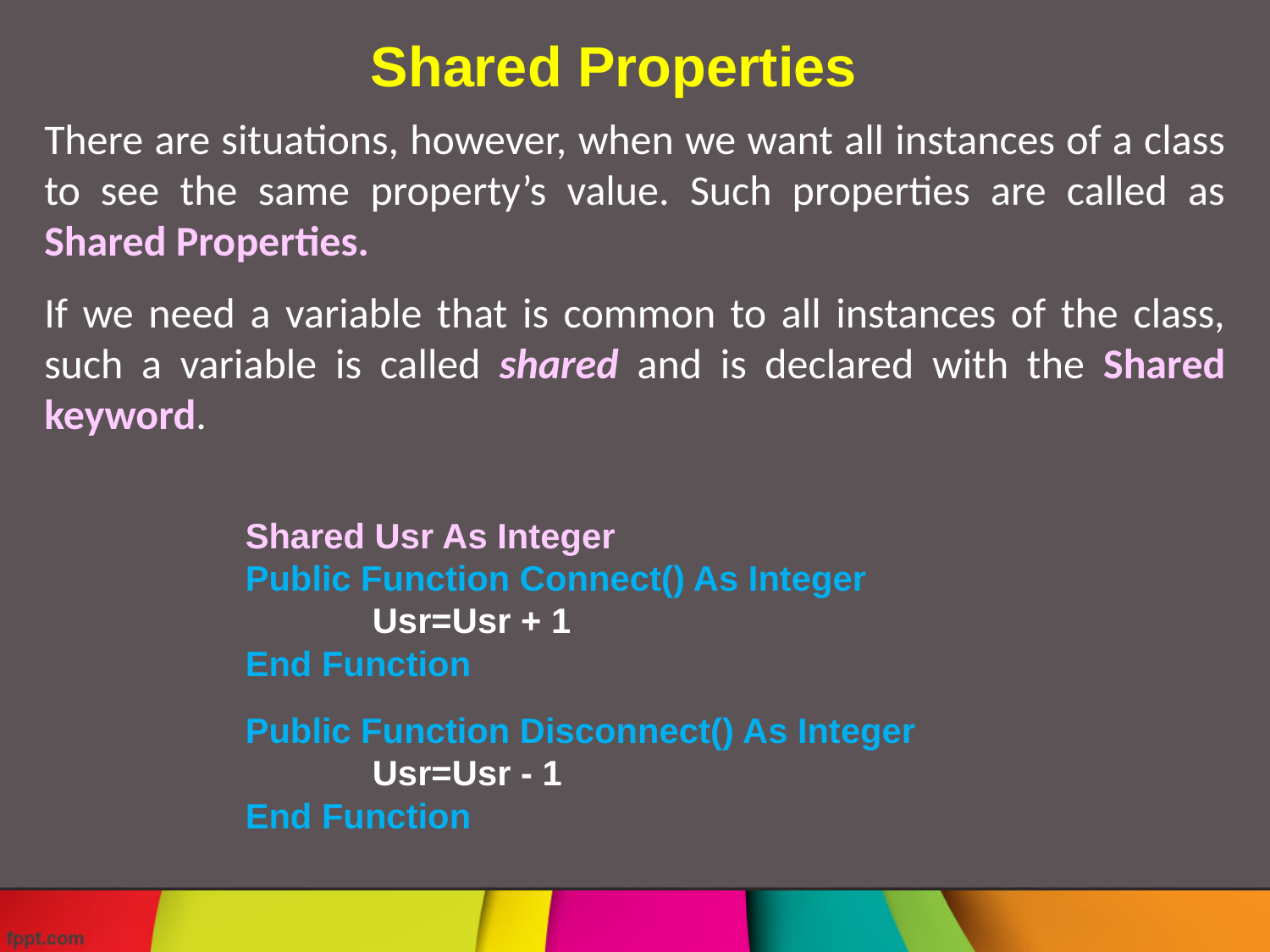

Shared Properties
There are situations, however, when we want all instances of a class to see the same property’s value. Such properties are called as Shared Properties.
If we need a variable that is common to all instances of the class, such a variable is called shared and is declared with the Shared keyword.
Shared Usr As Integer
Public Function Connect() As Integer
	Usr=Usr + 1
End Function

Public Function Disconnect() As Integer
	Usr=Usr - 1
End Function